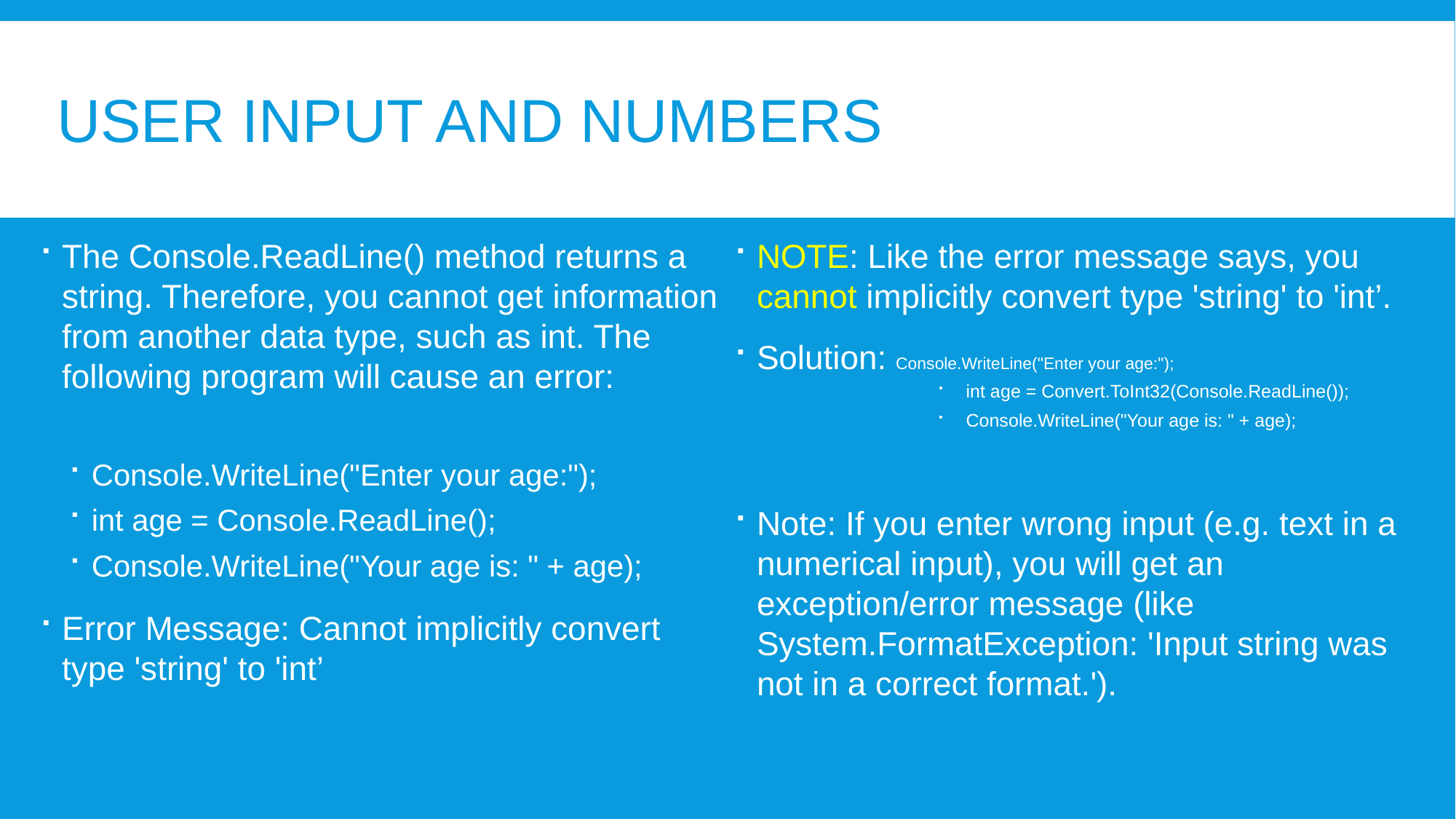

# User Input and Numbers
The Console.ReadLine() method returns a string. Therefore, you cannot get information from another data type, such as int. The following program will cause an error:

Console.WriteLine("Enter your age:");
int age = Console.ReadLine();
Console.WriteLine("Your age is: " + age);
Error Message: Cannot implicitly convert type 'string' to 'int’

NOTE: Like the error message says, you cannot implicitly convert type 'string' to 'int’.
Solution: Console.WriteLine("Enter your age:");
int age = Convert.ToInt32(Console.ReadLine());
Console.WriteLine("Your age is: " + age);

Note: If you enter wrong input (e.g. text in a numerical input), you will get an exception/error message (like System.FormatException: 'Input string was not in a correct format.').